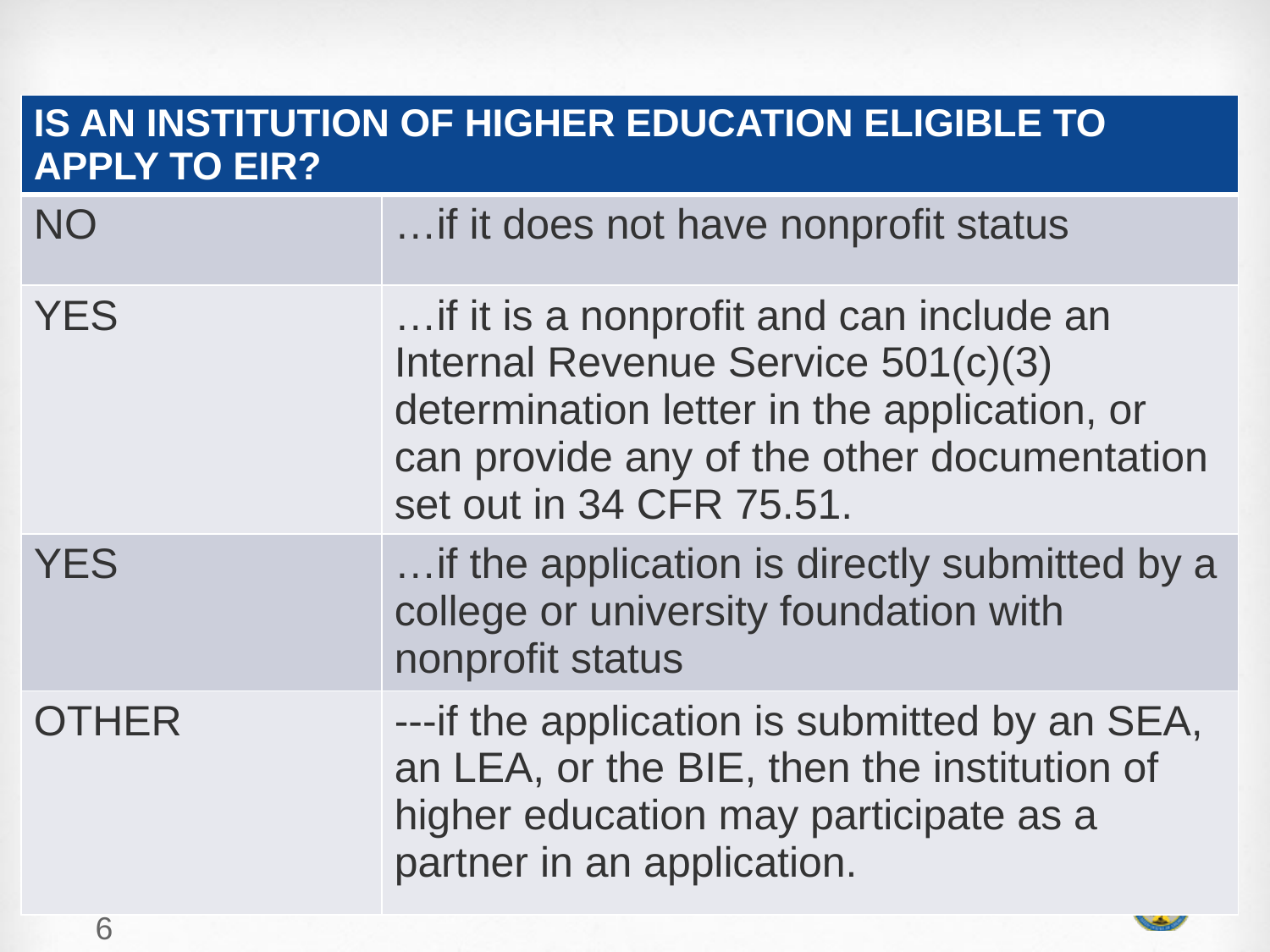

| IS AN INSTITUTION OF HIGHER EDUCATION ELIGIBLE TO APPLY TO EIR? |  |
| --- | --- |
| NO | …if it does not have nonprofit status |
| YES | …if it is a nonprofit and can include an Internal Revenue Service 501(c)(3) determination letter in the application, or can provide any of the other documentation set out in 34 CFR 75.51. |
| YES | …if the application is directly submitted by a college or university foundation with nonprofit status |
| OTHER | ---if the application is submitted by an SEA, an LEA, or the BIE, then the institution of higher education may participate as a partner in an application. |
6